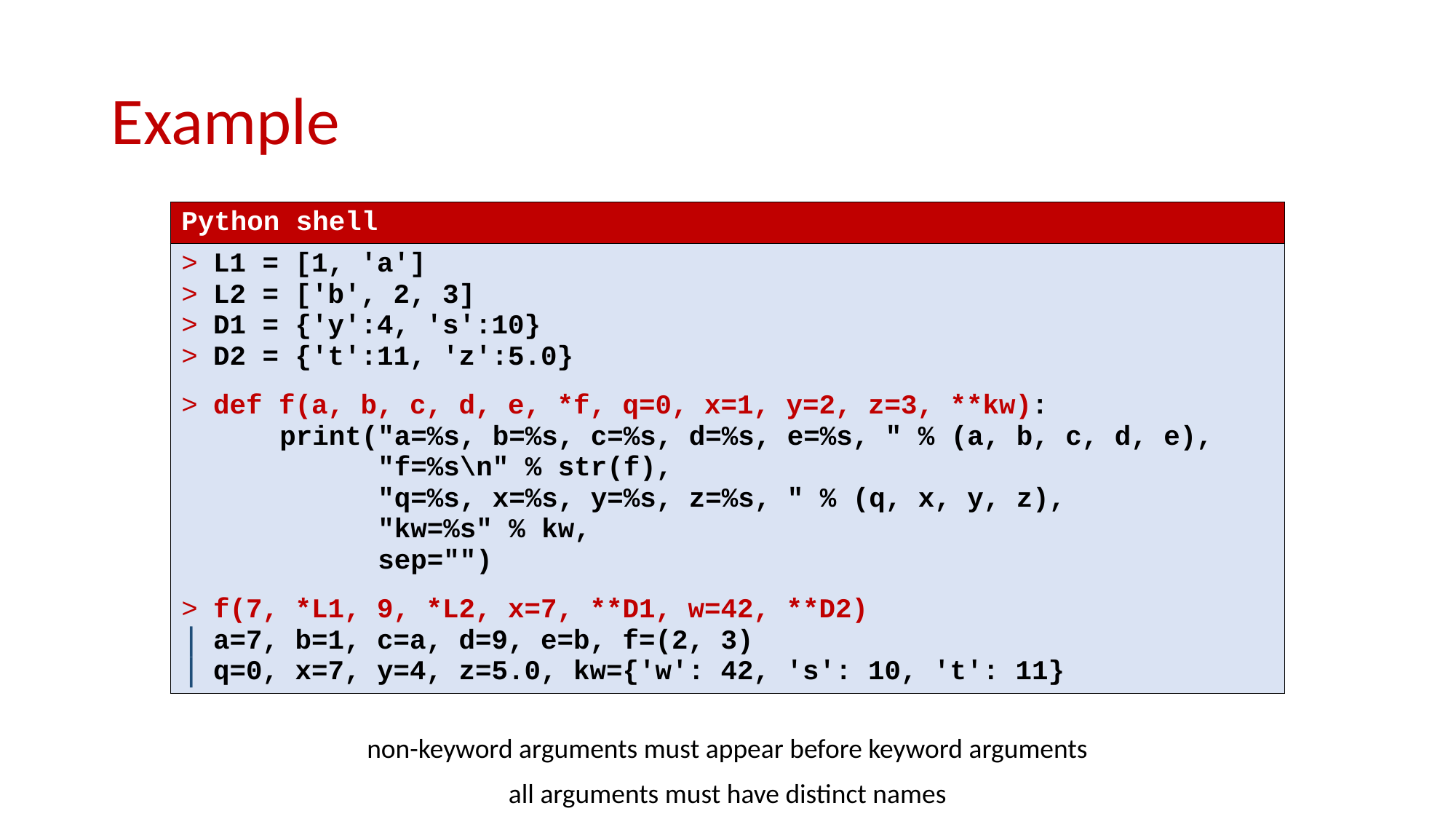

# Example
| Python shell |
| --- |
| L1 = [1, 'a'] L2 = ['b', 2, 3] D1 = {'y':4, 's':10} D2 = {'t':11, 'z':5.0} def f(a, b, c, d, e, \*f, q=0, x=1, y=2, z=3, \*\*kw): print("a=%s, b=%s, c=%s, d=%s, e=%s, " % (a, b, c, d, e), "f=%s\n" % str(f), "q=%s, x=%s, y=%s, z=%s, " % (q, x, y, z), "kw=%s" % kw, sep="") f(7, \*L1, 9, \*L2, x=7, \*\*D1, w=42, \*\*D2) a=7, b=1, c=a, d=9, e=b, f=(2, 3) q=0, x=7, y=4, z=5.0, kw={'w': 42, 's': 10, 't': 11} |
non-keyword arguments must appear before keyword arguments
all arguments must have distinct names